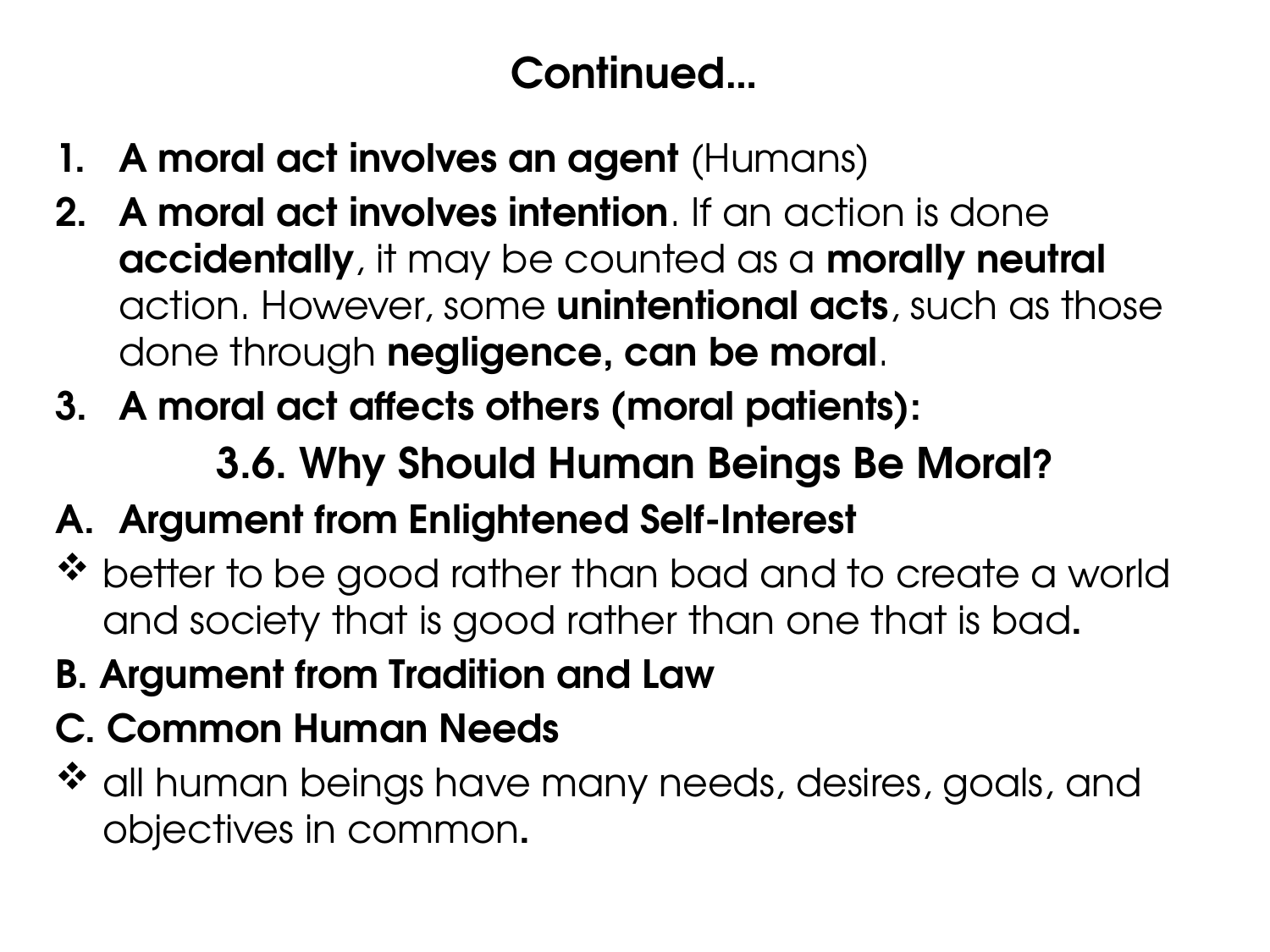

# Continued…
A moral act involves an agent (Humans)
A moral act involves intention. If an action is done accidentally, it may be counted as a morally neutral action. However, some unintentional acts, such as those done through negligence, can be moral.
A moral act affects others (moral patients):
3.6. Why Should Human Beings Be Moral?
Argument from Enlightened Self-Interest
better to be good rather than bad and to create a world and society that is good rather than one that is bad.
B. Argument from Tradition and Law
C. Common Human Needs
all human beings have many needs, desires, goals, and objectives in common.